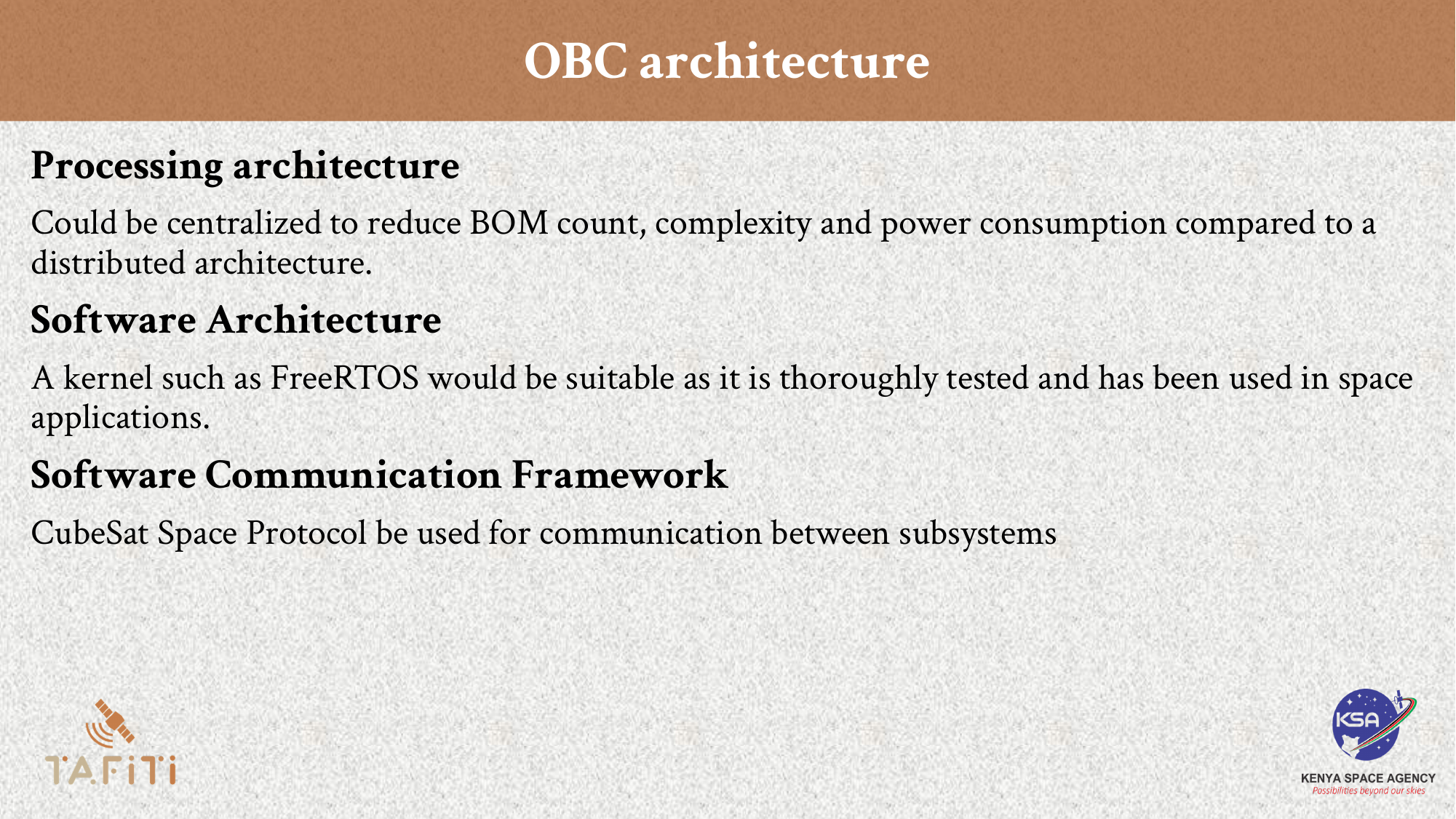

# OBC architecture
Processing architecture
Could be centralized to reduce BOM count, complexity and power consumption compared to a distributed architecture.
Software Architecture
A kernel such as FreeRTOS would be suitable as it is thoroughly tested and has been used in space applications.
Software Communication Framework
CubeSat Space Protocol be used for communication between subsystems